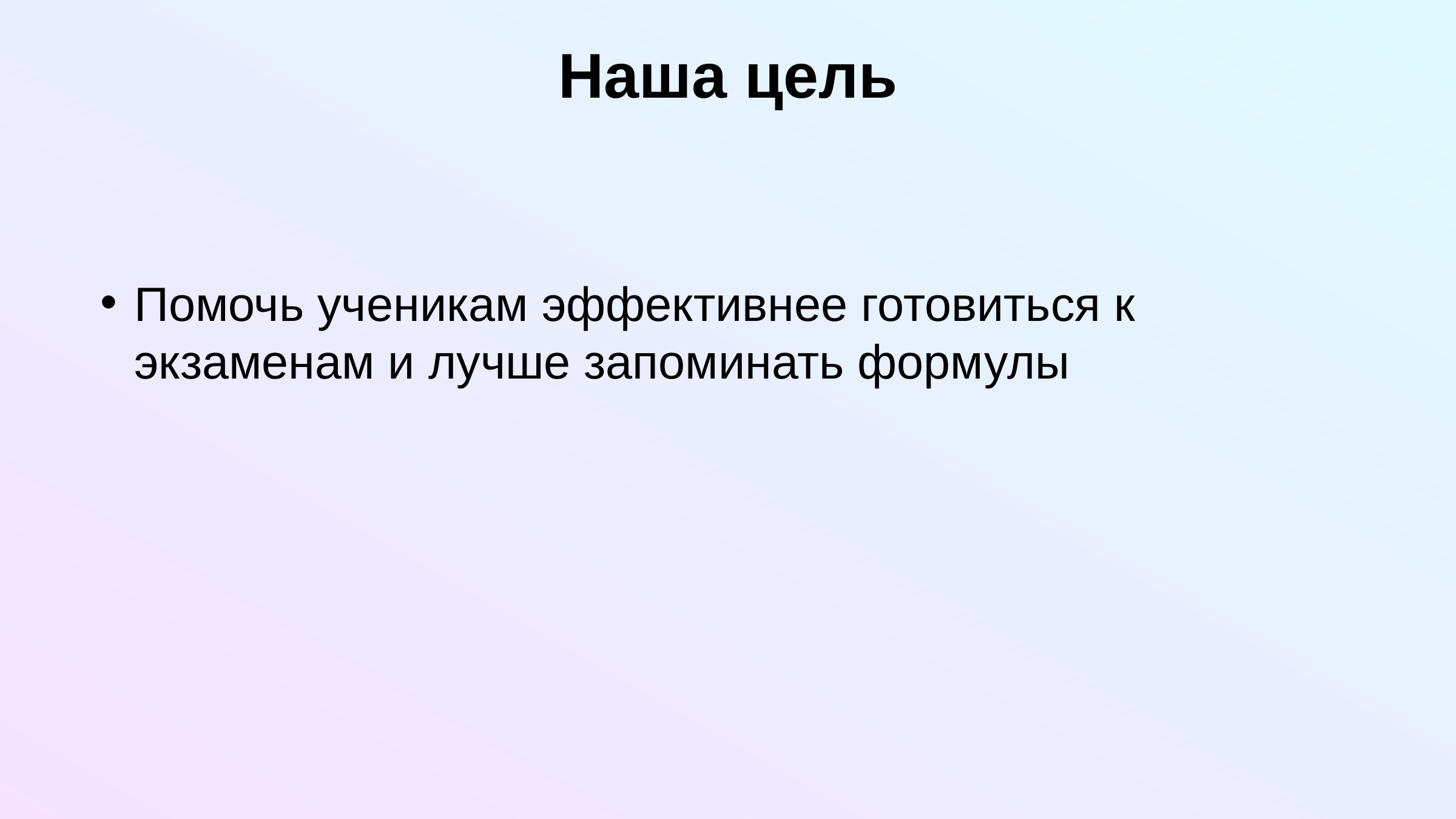

# Наша цель
Помочь ученикам эффективнее готовиться к экзаменам и лучше запоминать формулы